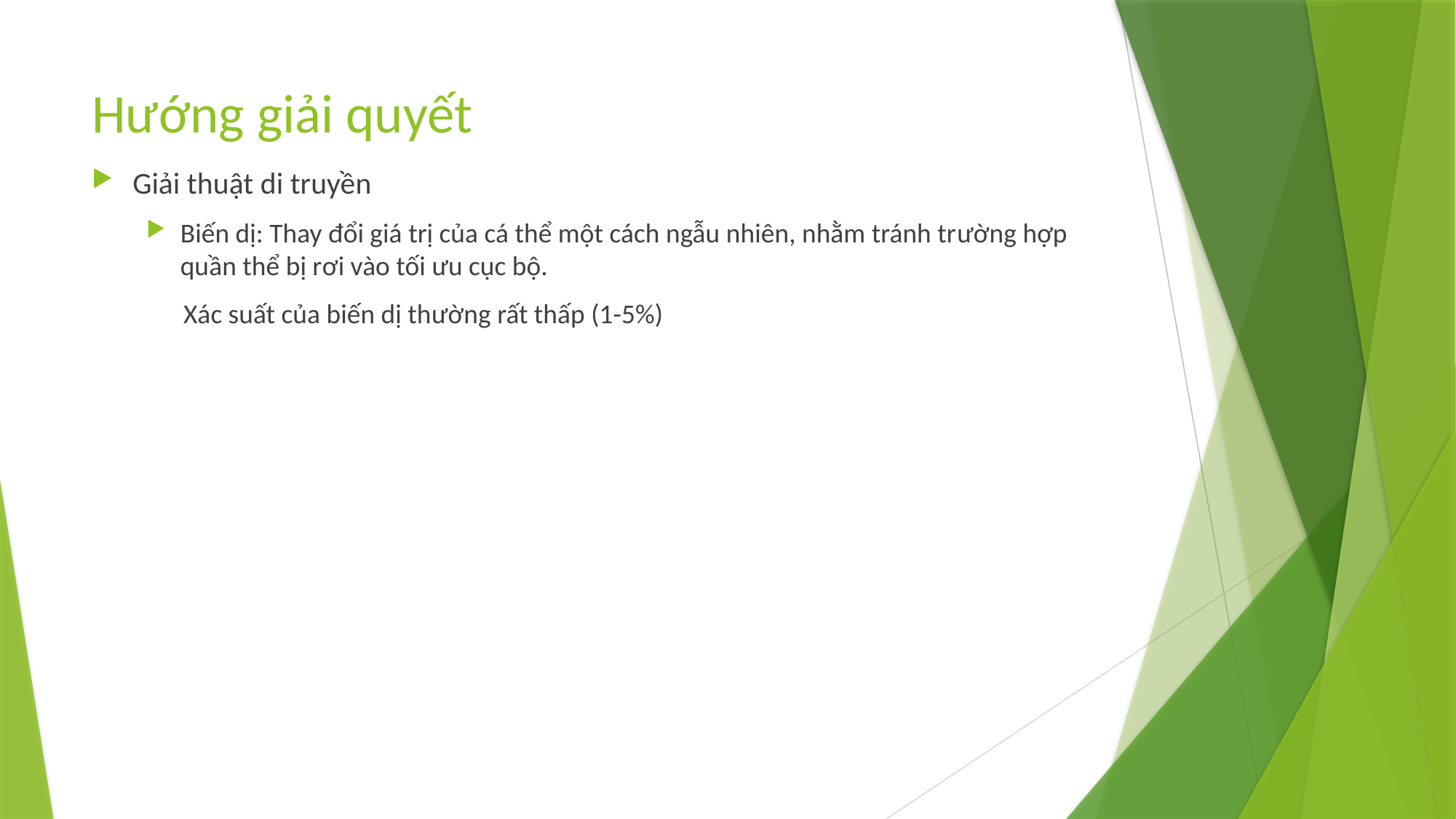

# Hướng giải quyết
Giải thuật di truyền
Biến dị: Thay đổi giá trị của cá thể một cách ngẫu nhiên, nhằm tránh trường hợp quần thể bị rơi vào tối ưu cục bộ.
      Xác suất của biến dị thường rất thấp (1-5%)